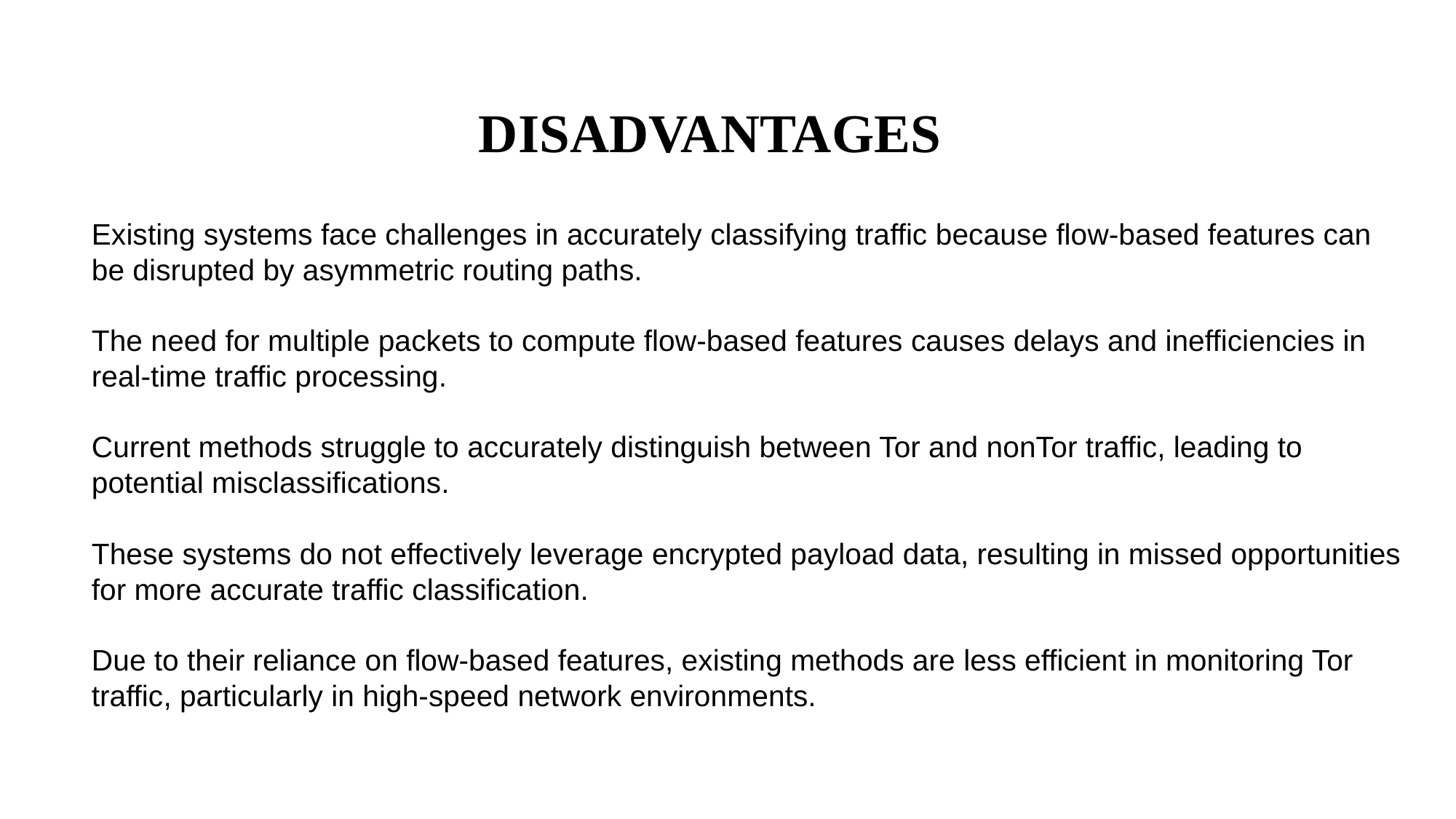

# DISADVANTAGES
Existing systems face challenges in accurately classifying traffic because flow-based features can be disrupted by asymmetric routing paths.

The need for multiple packets to compute flow-based features causes delays and inefficiencies in real-time traffic processing.

Current methods struggle to accurately distinguish between Tor and nonTor traffic, leading to potential misclassifications.

These systems do not effectively leverage encrypted payload data, resulting in missed opportunities for more accurate traffic classification.

Due to their reliance on flow-based features, existing methods are less efficient in monitoring Tor traffic, particularly in high-speed network environments.